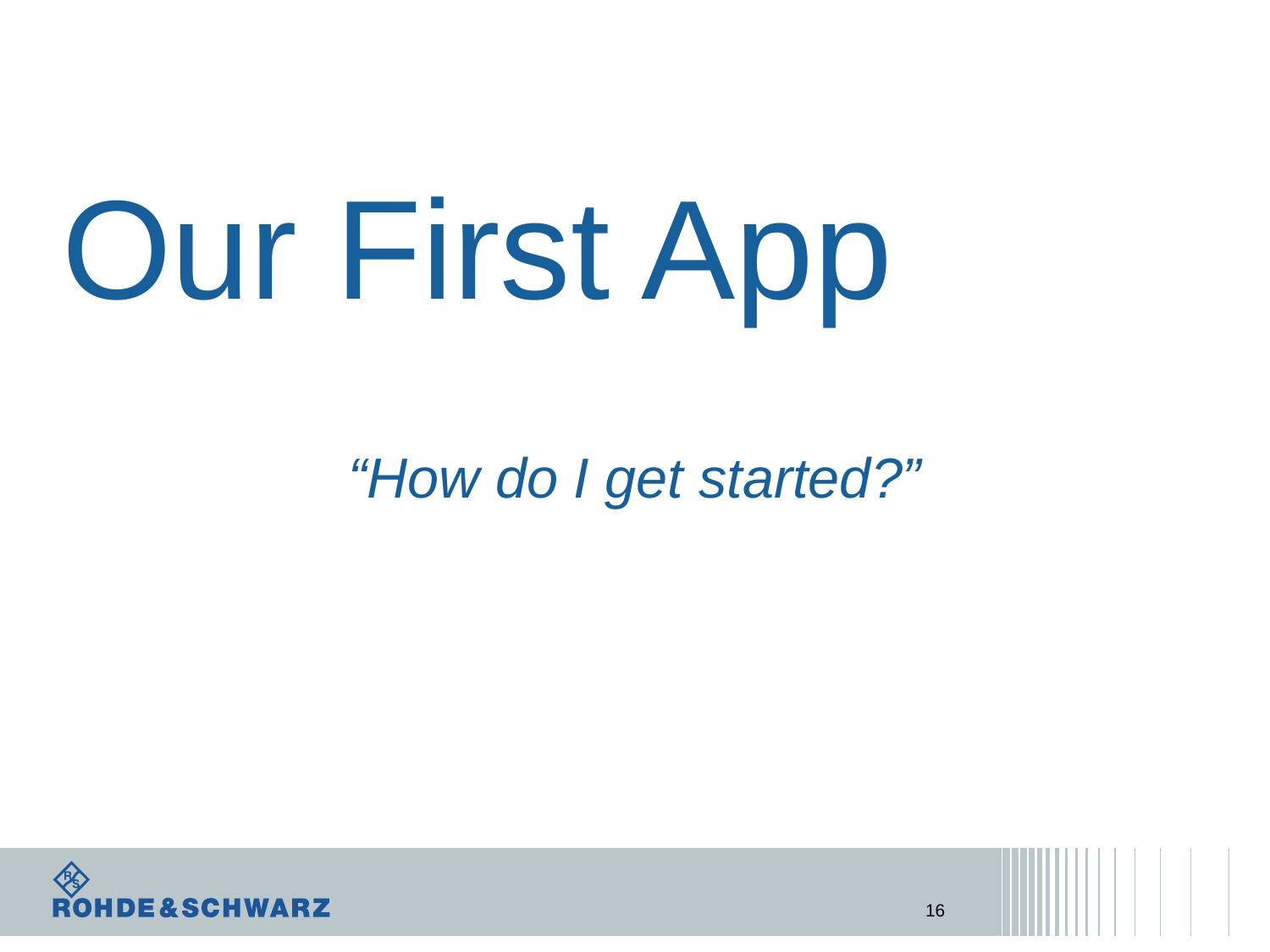

Our First App
“How do I get started?”
16